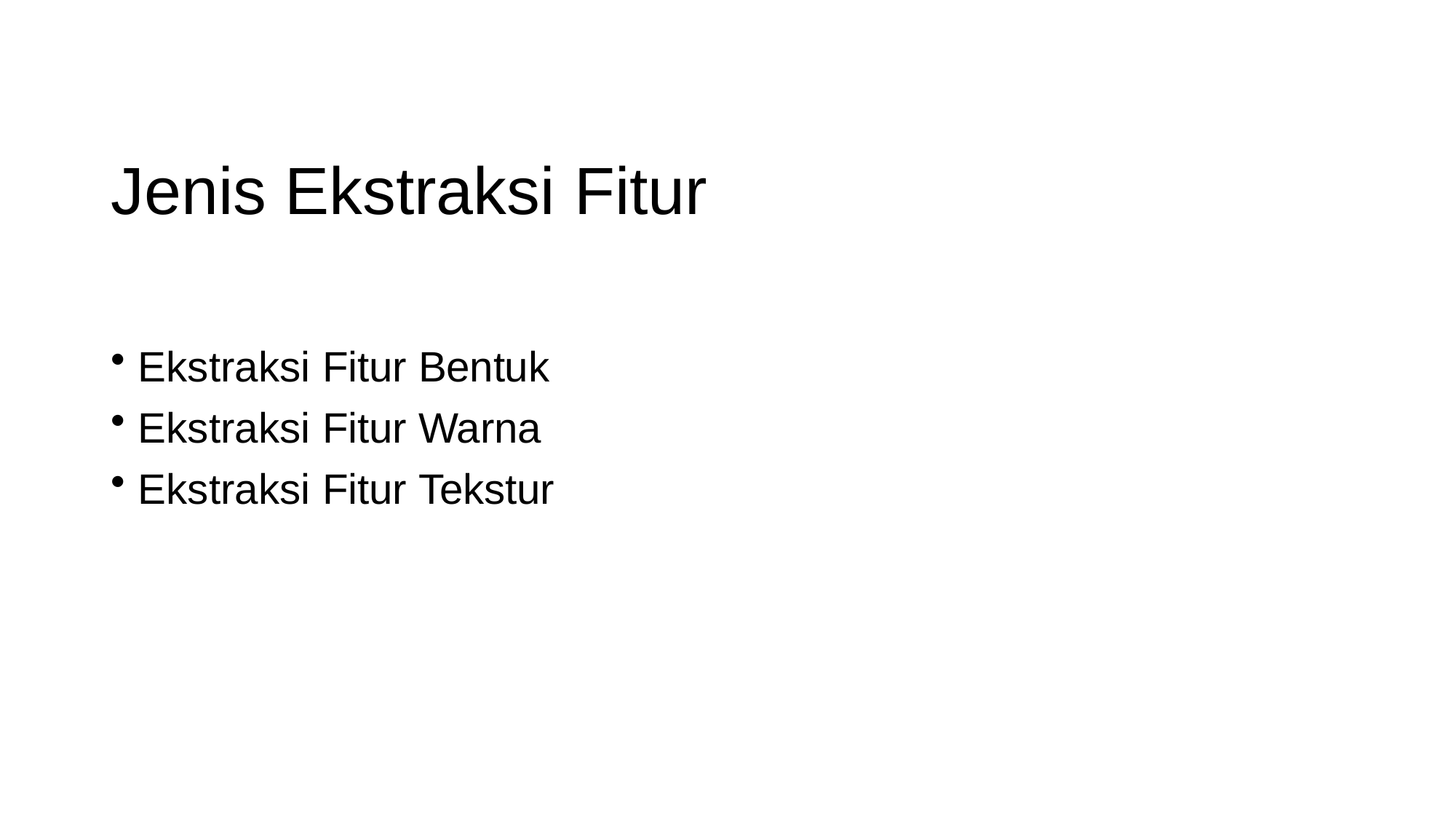

# Jenis Ekstraksi Fitur
Ekstraksi Fitur Bentuk
Ekstraksi Fitur Warna
Ekstraksi Fitur Tekstur